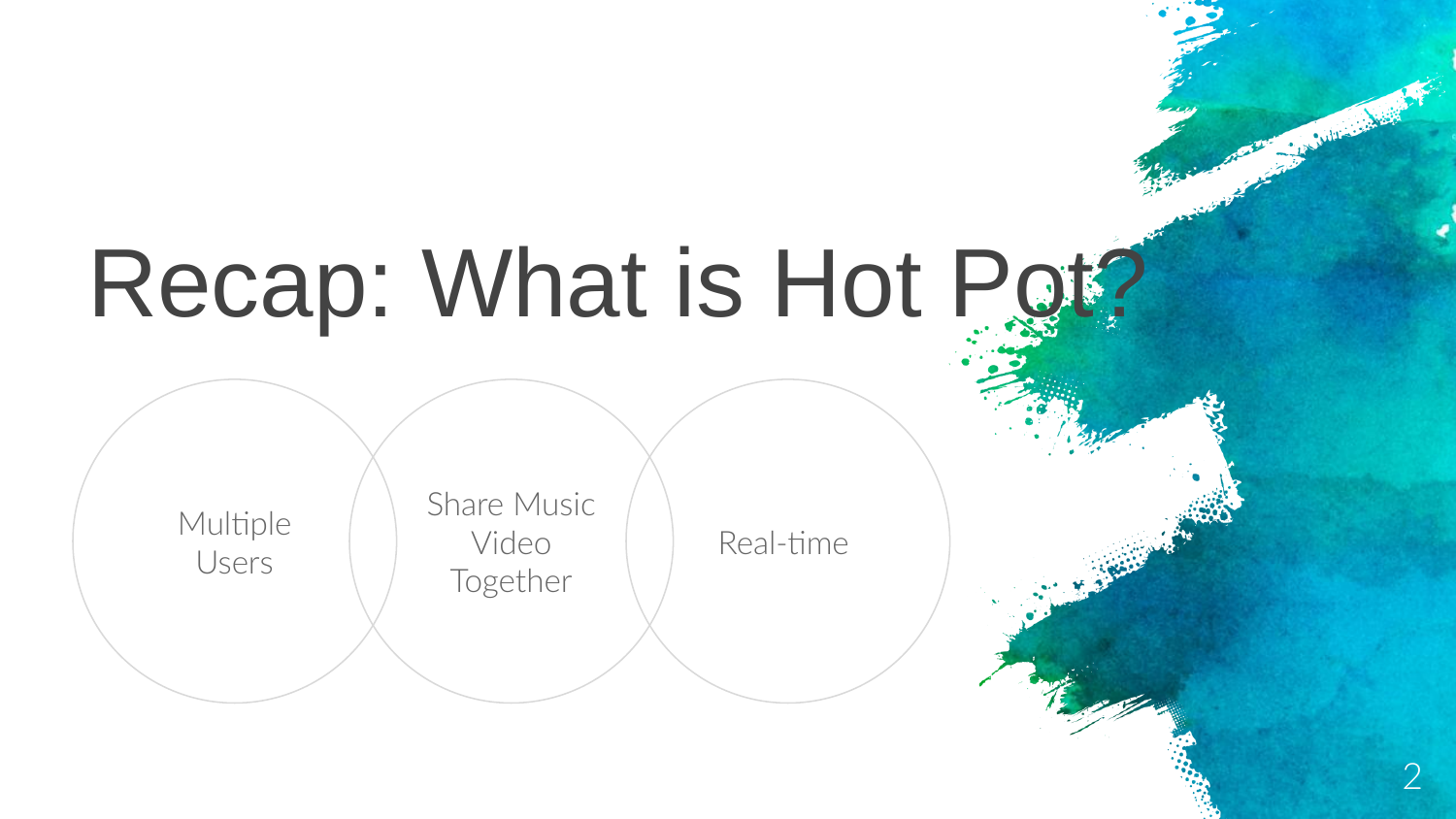

# Recap: What is Hot Pot?
Multiple Users
Share Music Video Together
Real-time
2